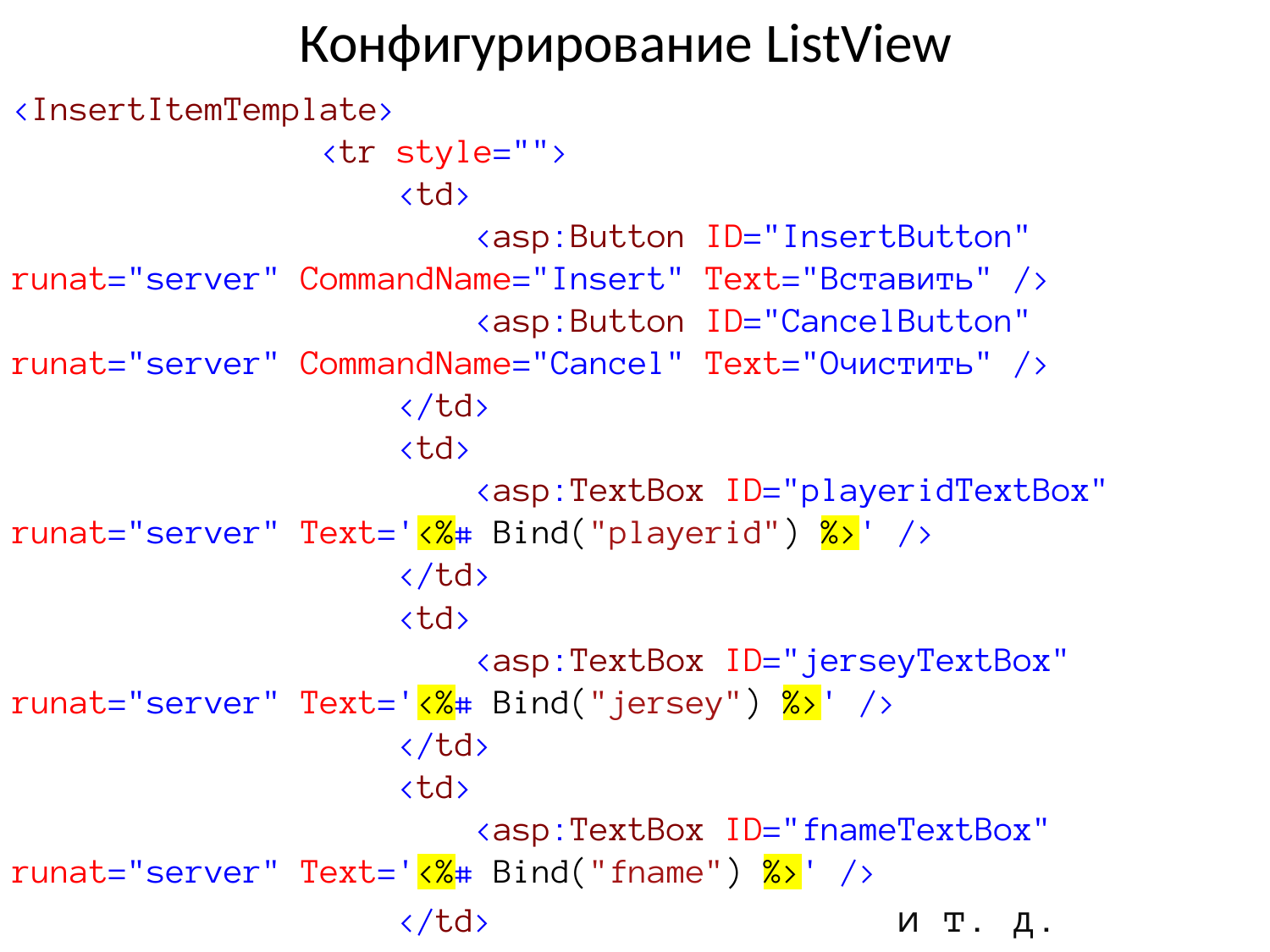

# Конфигурирование ListView
<InsertItemTemplate>
                <tr style="">
                    <td>
                        <asp:Button ID="InsertButton" runat="server" CommandName="Insert" Text="Вставить" />
                        <asp:Button ID="CancelButton" runat="server" CommandName="Cancel" Text="Очистить" />
                    </td>
                    <td>
                        <asp:TextBox ID="playeridTextBox" runat="server" Text='<%# Bind("playerid") %>' />
                    </td>
                    <td>
                        <asp:TextBox ID="jerseyTextBox" runat="server" Text='<%# Bind("jersey") %>' />
                    </td>
                    <td>
                        <asp:TextBox ID="fnameTextBox" runat="server" Text='<%# Bind("fname") %>' />
                    </td>                     и т. д.